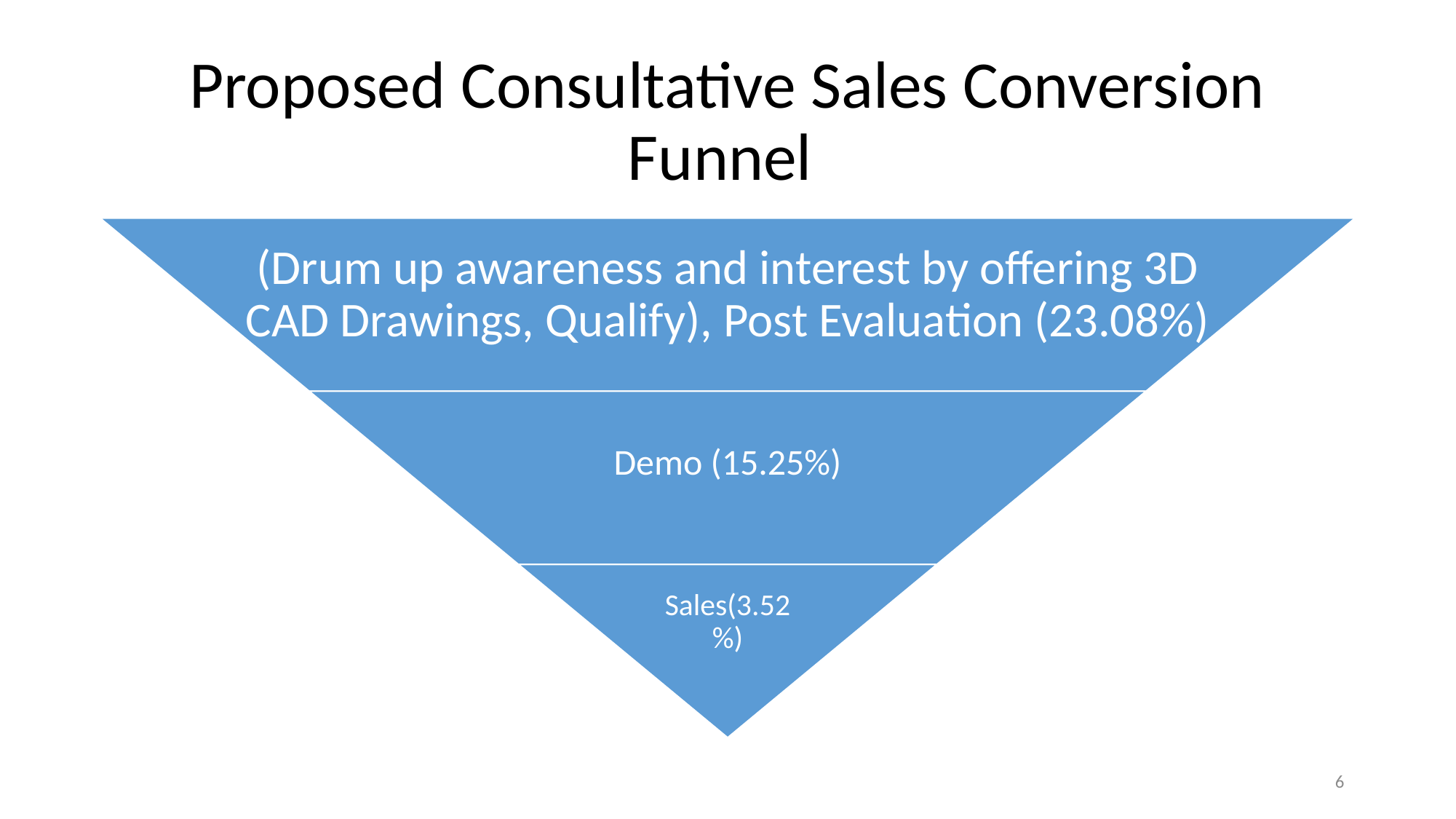

# Proposed Consultative Sales Conversion Funnel
(Drum up awareness and interest by offering 3D CAD Drawings, Qualify), Post Evaluation (23.08%)
Demo (15.25%)
Sales(3.52%)
6